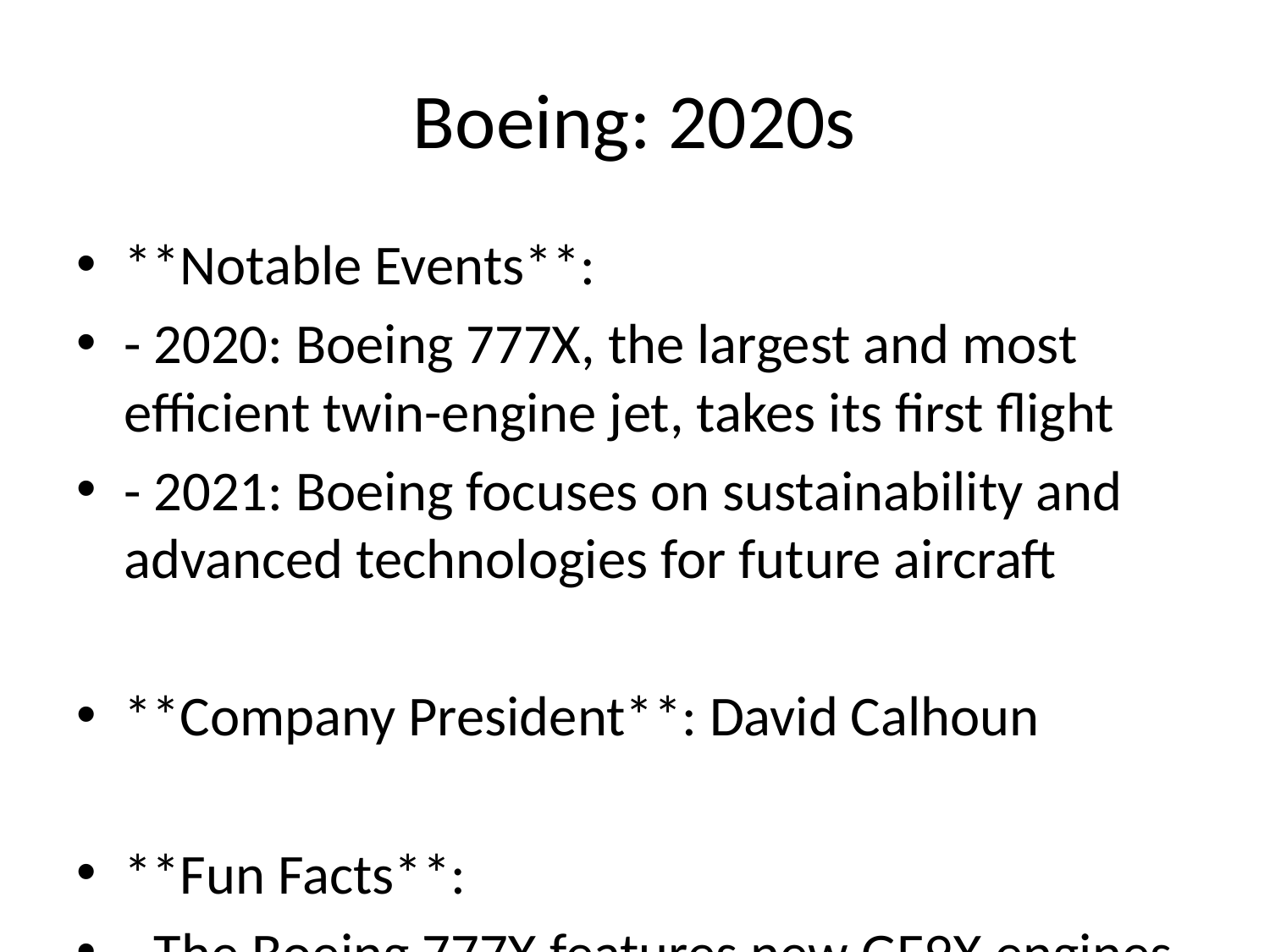

# Boeing: 2020s
**Notable Events**:
- 2020: Boeing 777X, the largest and most efficient twin-engine jet, takes its first flight
- 2021: Boeing focuses on sustainability and advanced technologies for future aircraft

**Company President**: David Calhoun

**Fun Facts**:
- The Boeing 777X features new GE9X engines, folding wingtips, and the largest composite wing ever developed.